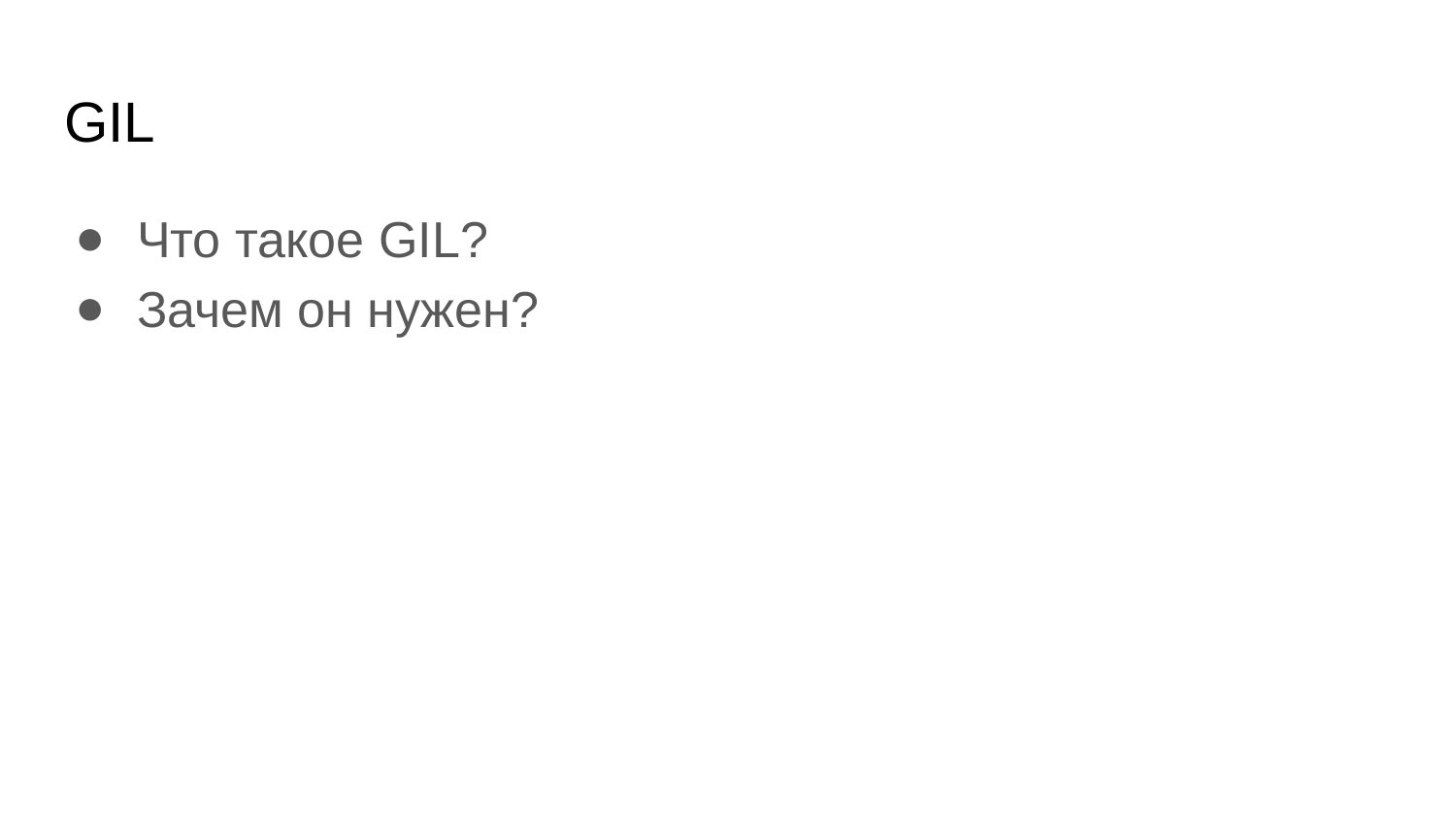

# GIL
Что такое GIL?
Зачем он нужен?